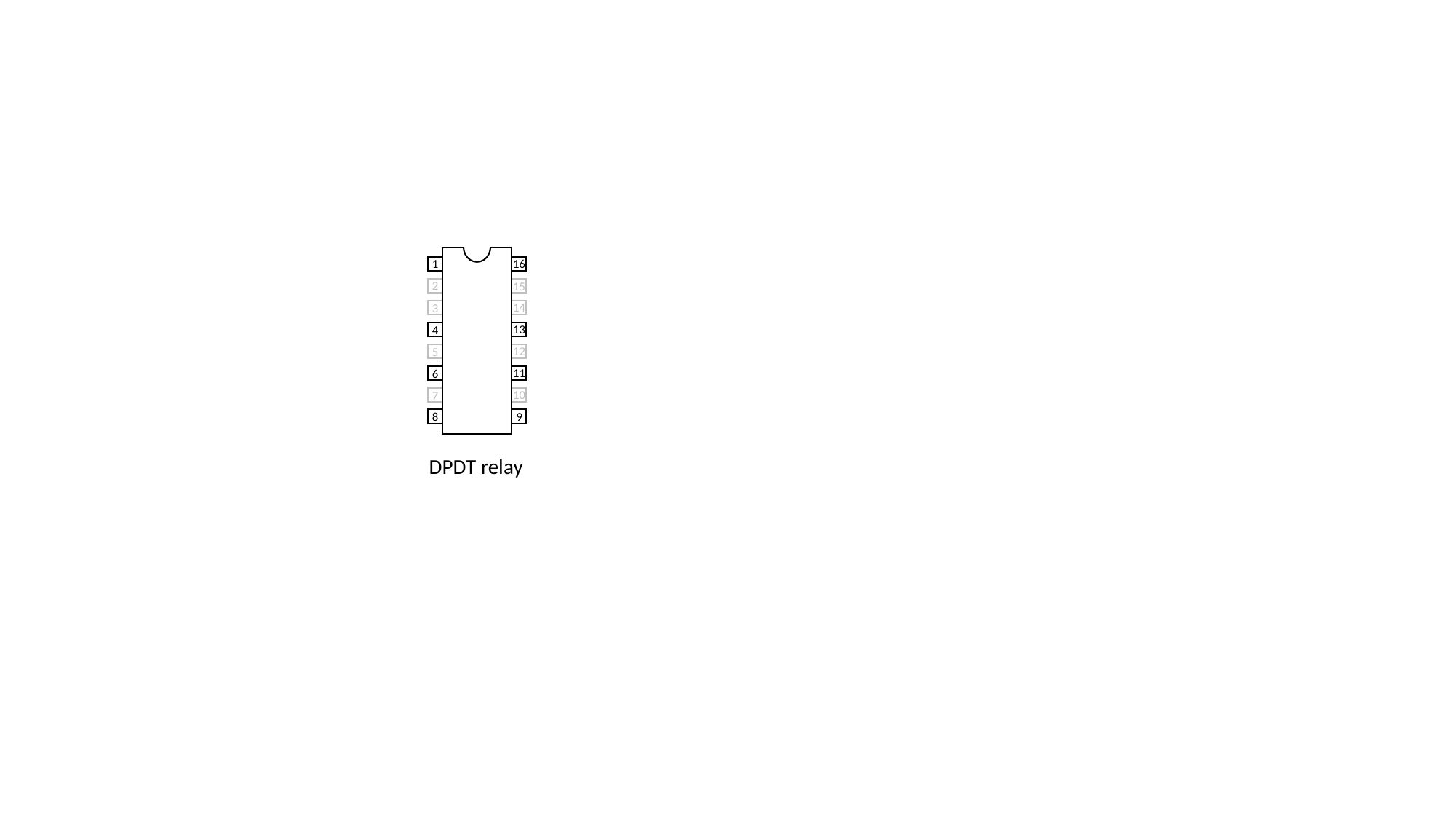

16
15
14
13
12
11
10
9
1
2
3
4
5
6
7
8

DPDT relay